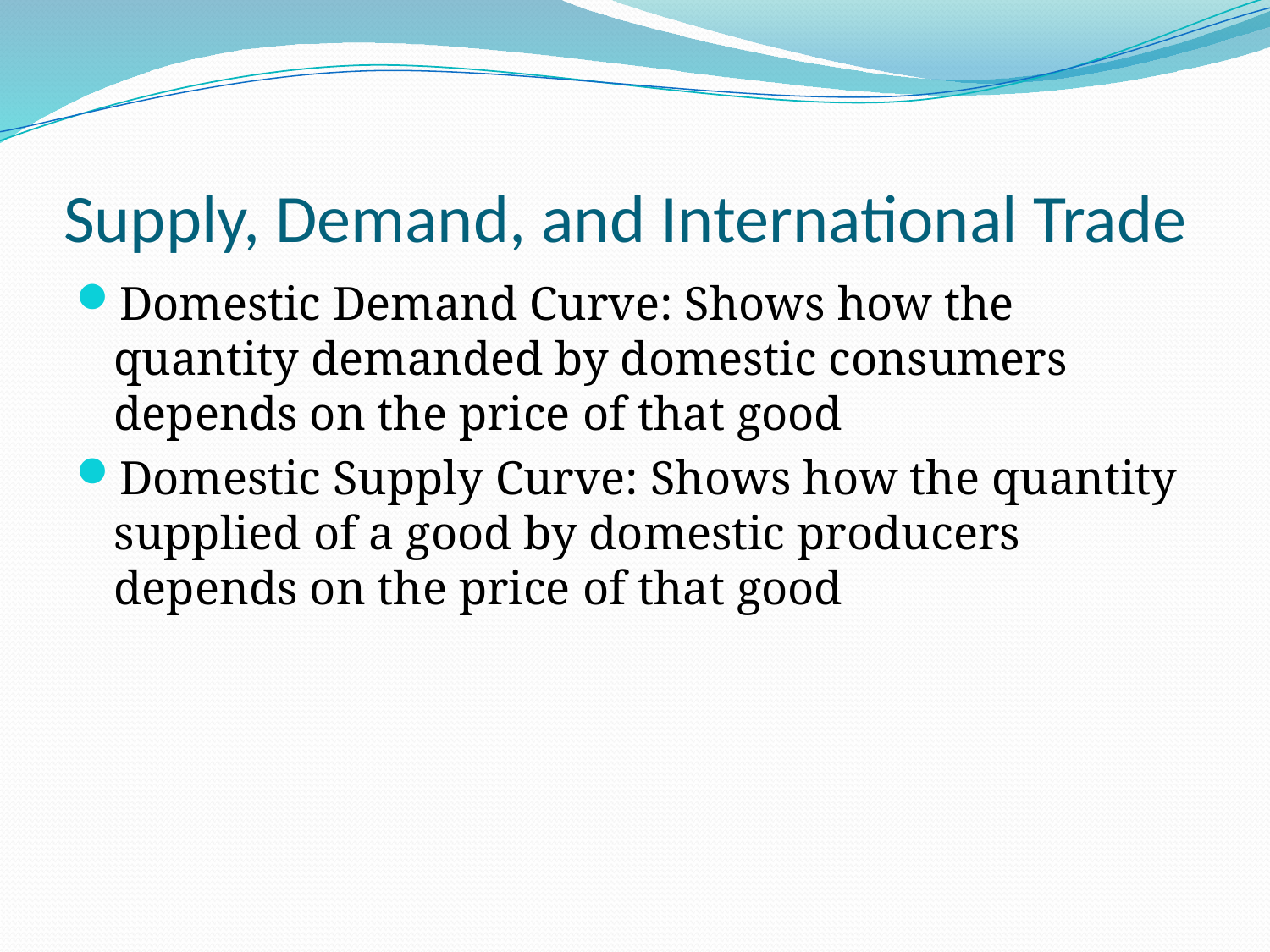

# Supply, Demand, and International Trade
Domestic Demand Curve: Shows how the quantity demanded by domestic consumers depends on the price of that good
Domestic Supply Curve: Shows how the quantity supplied of a good by domestic producers depends on the price of that good